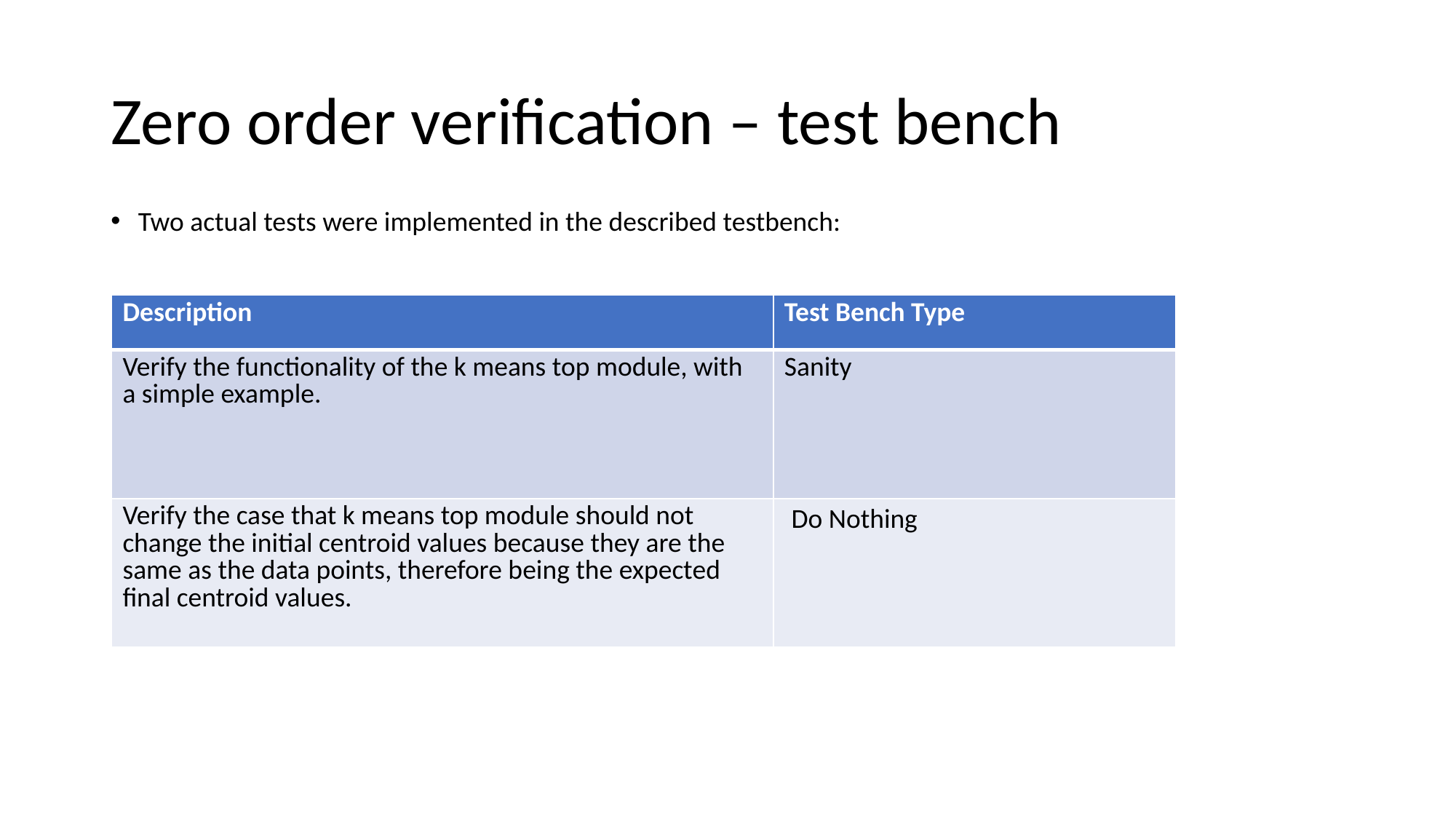

# Zero order verification – test bench
Two actual tests were implemented in the described testbench:
| Description | Test Bench Type |
| --- | --- |
| Verify the functionality of the k means top module, with a simple example. | Sanity |
| Verify the case that k means top module should not change the initial centroid values because they are the same as the data points, therefore being the expected final centroid values. | Do Nothing |